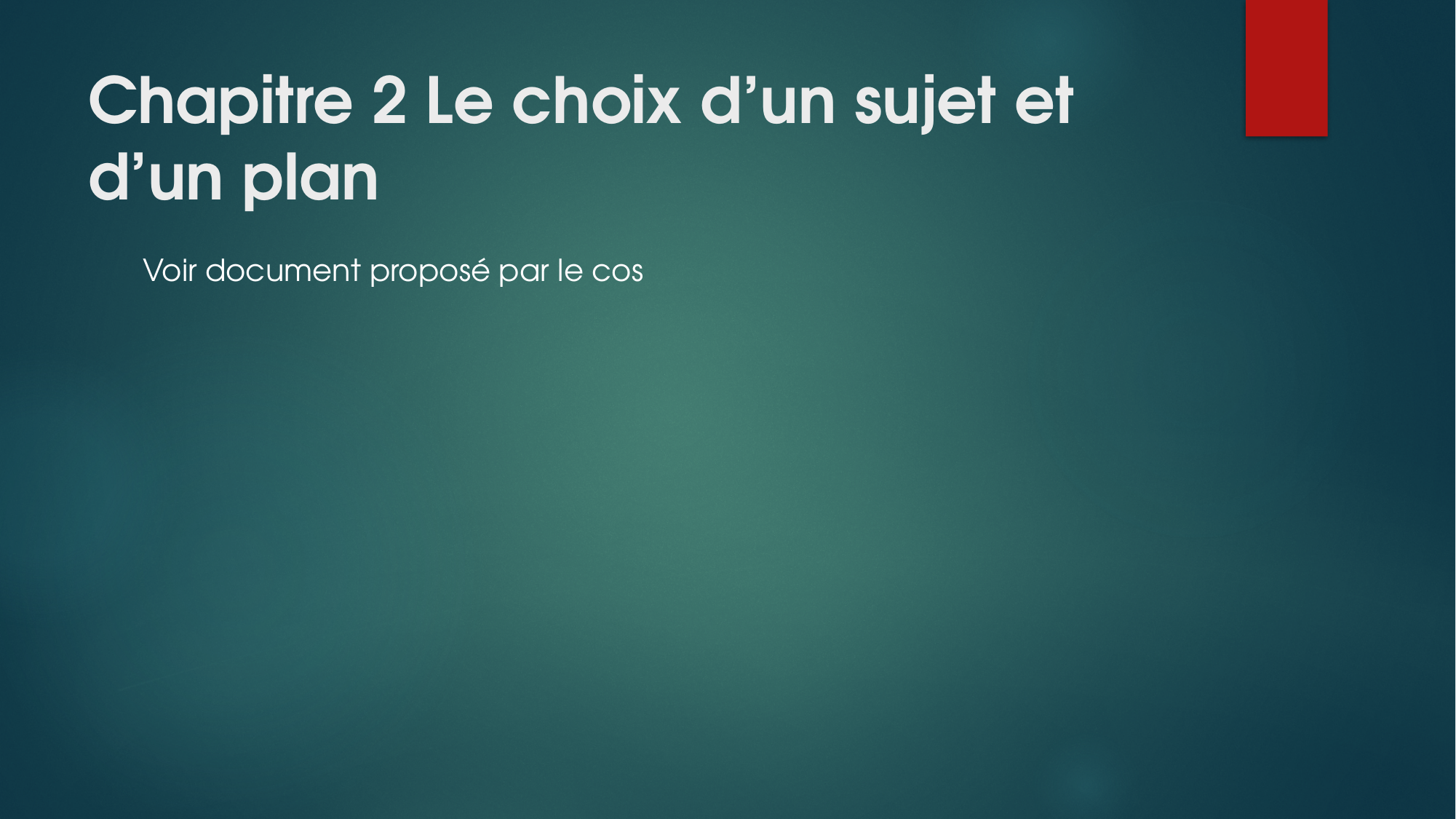

# Chapitre 2 Le choix d’un sujet et d’un plan
Voir document proposé par le cos